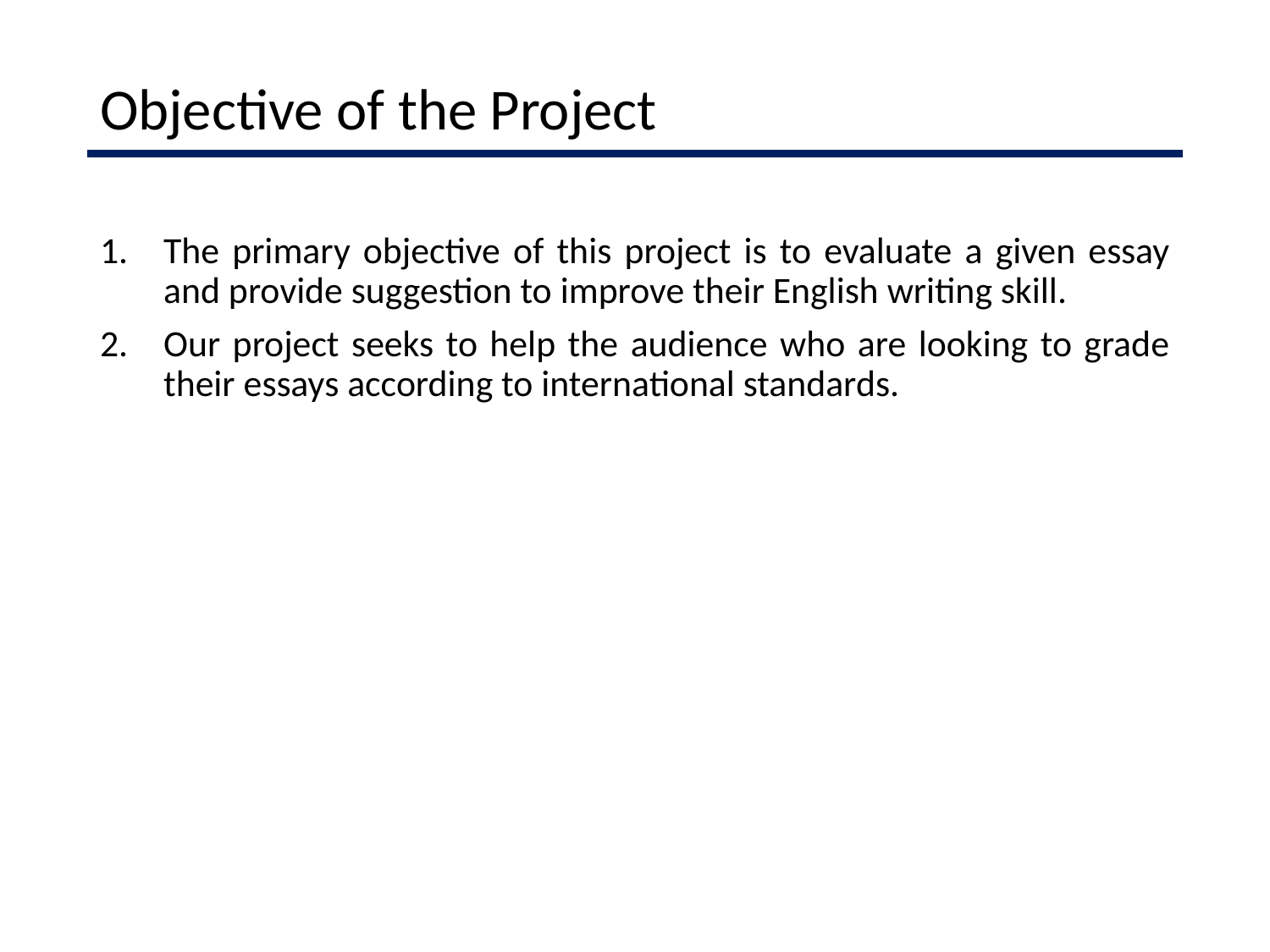

# Objective of the Project

The primary objective of this project is to evaluate a given essay and provide suggestion to improve their English writing skill.
Our project seeks to help the audience who are looking to grade their essays according to international standards.